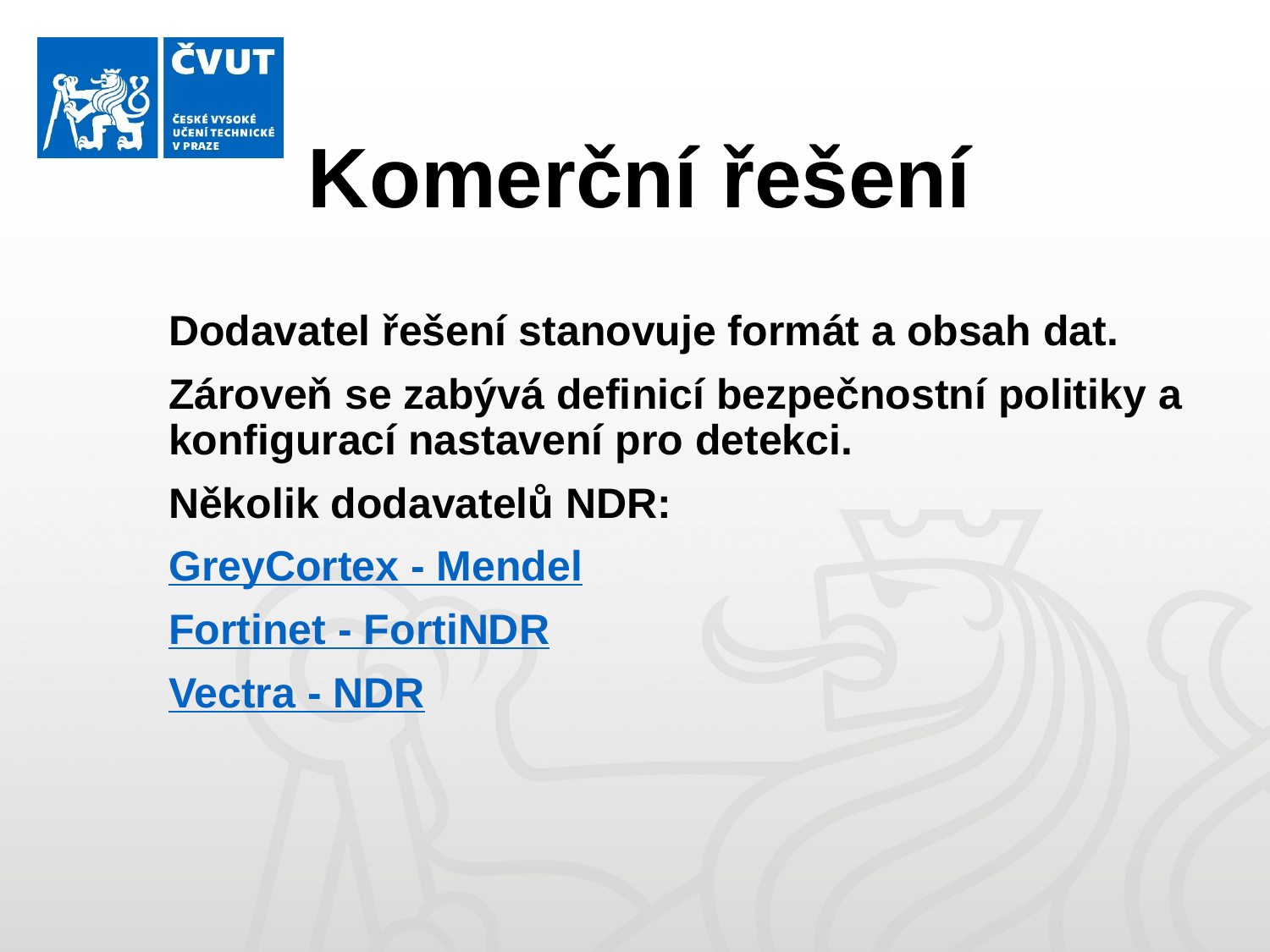

# Komerční řešení
Dodavatel řešení stanovuje formát a obsah dat.
Zároveň se zabývá definicí bezpečnostní politiky a konfigurací nastavení pro detekci.
Několik dodavatelů NDR:
GreyCortex - Mendel
Fortinet - FortiNDR
Vectra - NDR